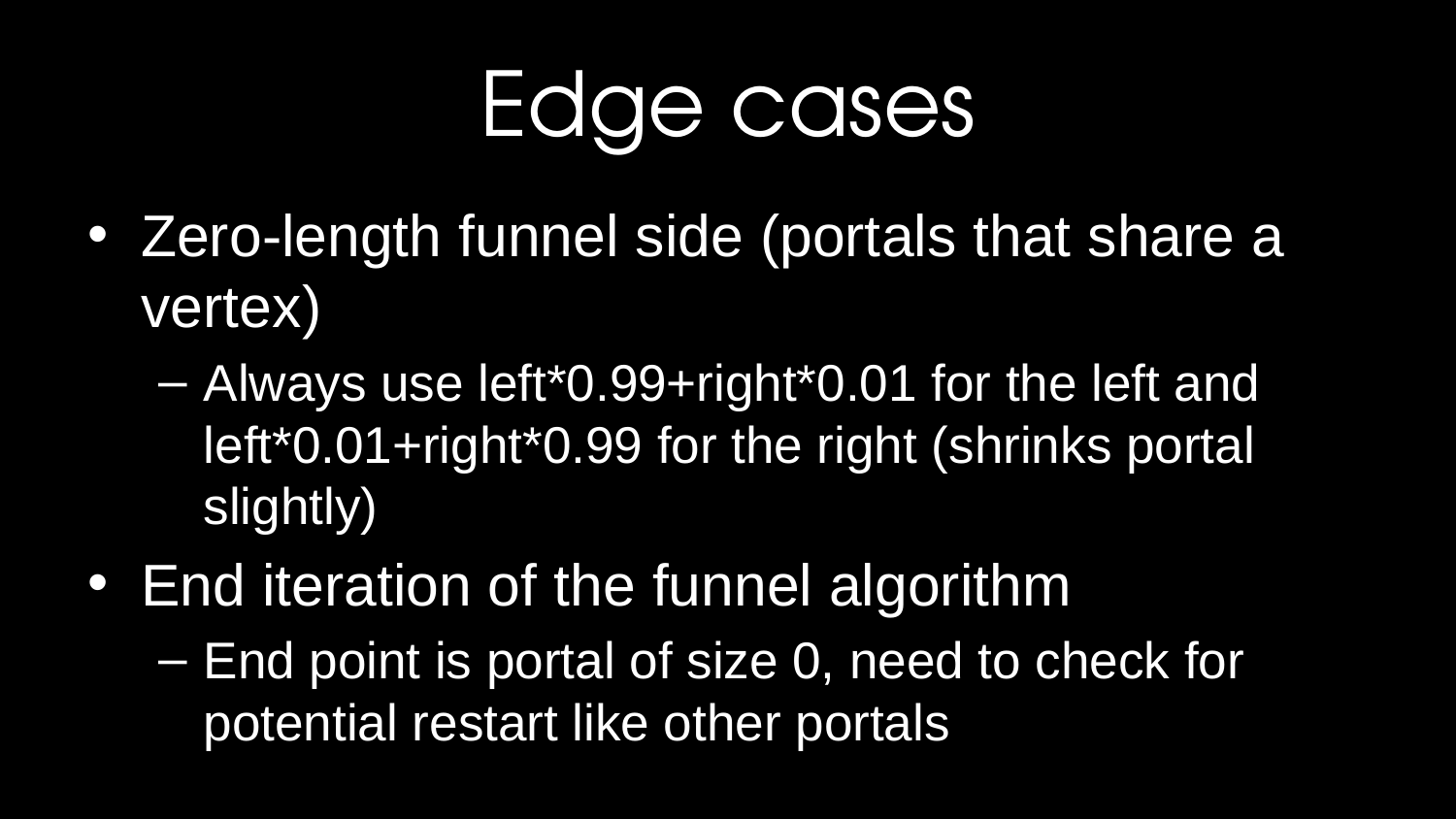

# Edge cases
Zero-length funnel side (portals that share a vertex)
Always use left*0.99+right*0.01 for the left and left*0.01+right*0.99 for the right (shrinks portal slightly)
End iteration of the funnel algorithm
End point is portal of size 0, need to check for potential restart like other portals